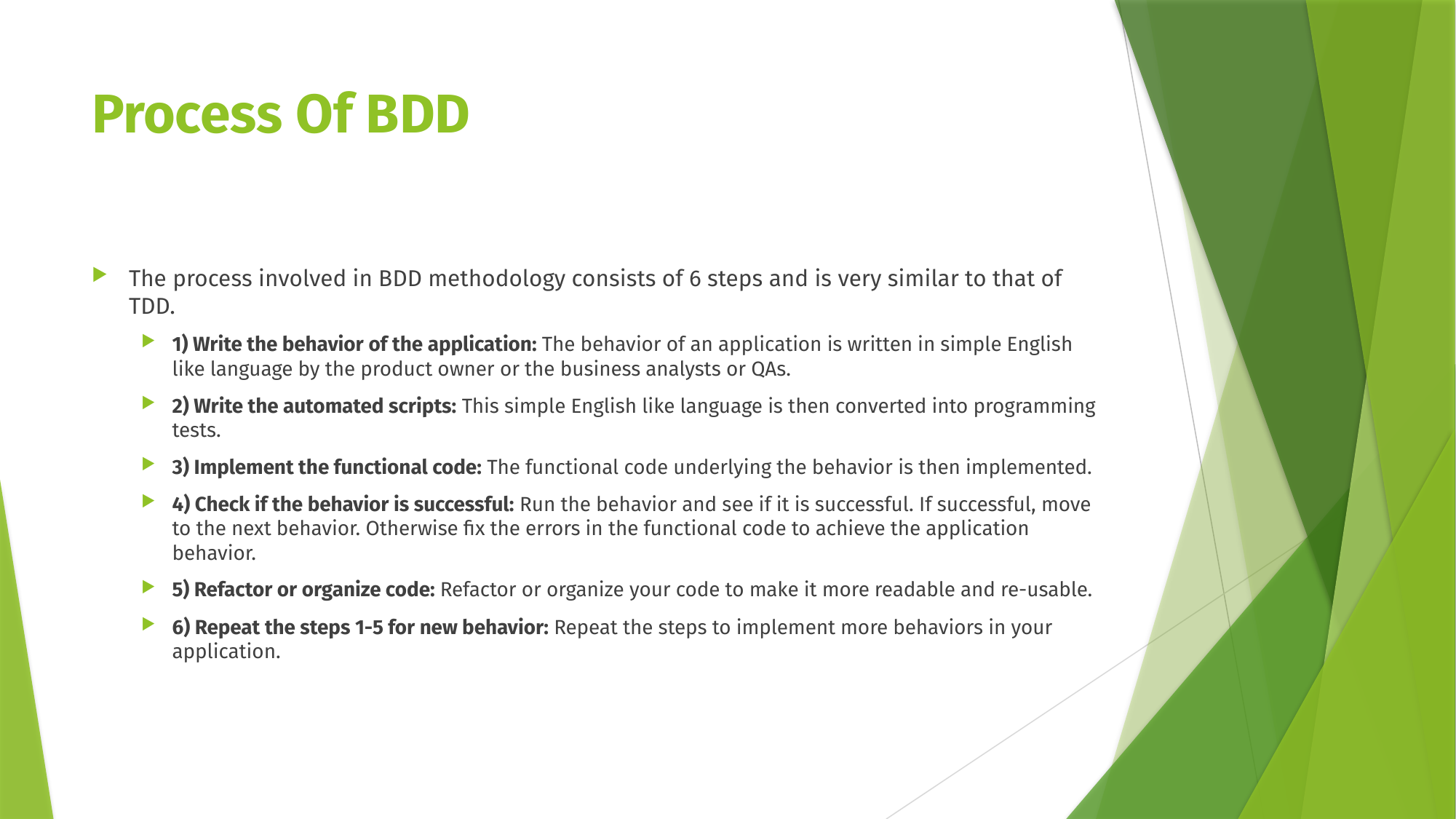

# Process Of BDD
The process involved in BDD methodology consists of 6 steps and is very similar to that of TDD.
1) Write the behavior of the application: The behavior of an application is written in simple English like language by the product owner or the business analysts or QAs.
2) Write the automated scripts: This simple English like language is then converted into programming tests.
3) Implement the functional code: The functional code underlying the behavior is then implemented.
4) Check if the behavior is successful: Run the behavior and see if it is successful. If successful, move to the next behavior. Otherwise fix the errors in the functional code to achieve the application behavior.
5) Refactor or organize code: Refactor or organize your code to make it more readable and re-usable.
6) Repeat the steps 1-5 for new behavior: Repeat the steps to implement more behaviors in your application.